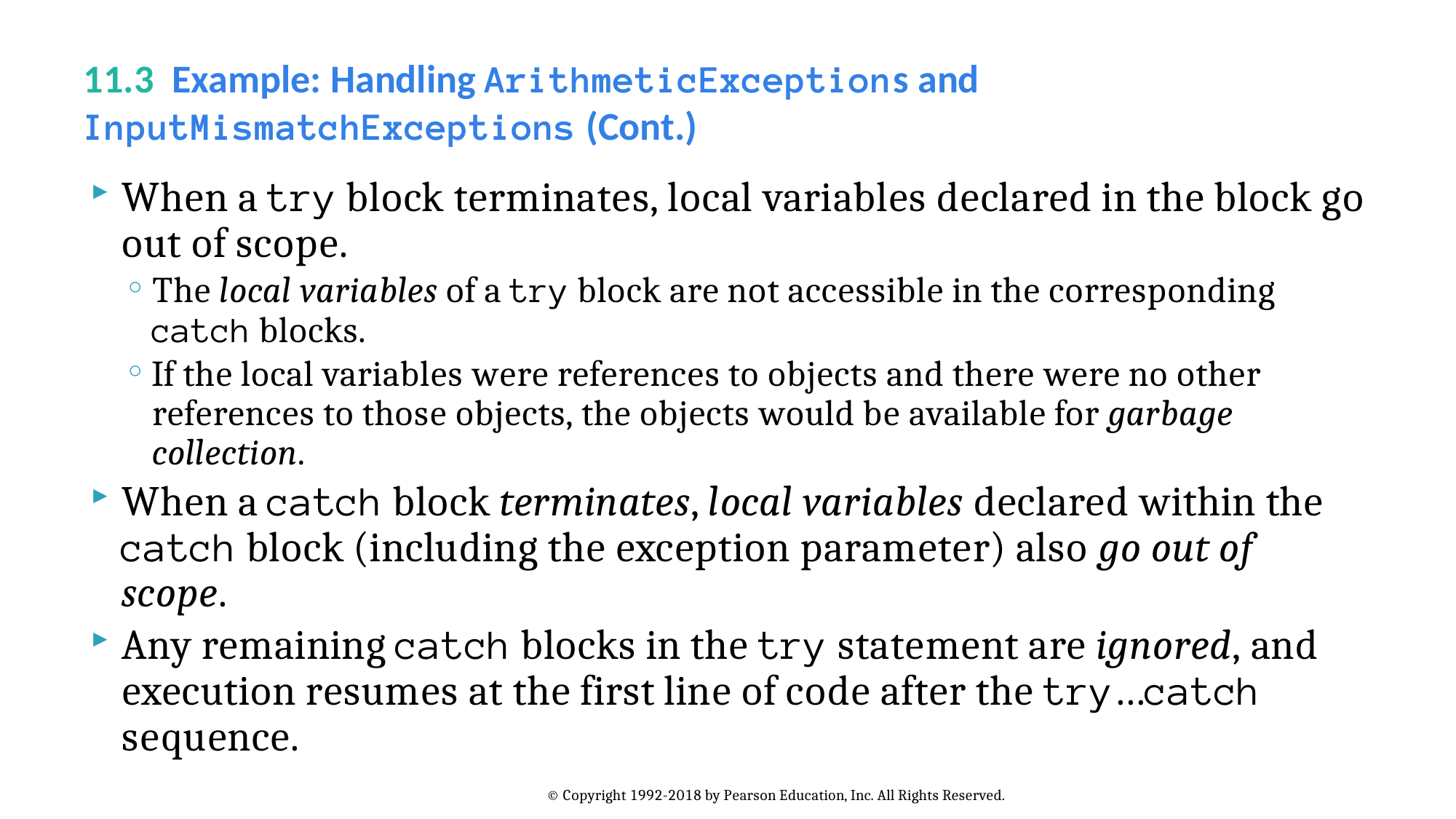

# 11.3  Example: Handling ArithmeticExceptions and InputMismatchExceptions (Cont.)
When a try block terminates, local variables declared in the block go out of scope.
The local variables of a try block are not accessible in the corresponding catch blocks.
If the local variables were references to objects and there were no other references to those objects, the objects would be available for garbage collection.
When a catch block terminates, local variables declared within the catch block (including the exception parameter) also go out of scope.
Any remaining catch blocks in the try statement are ignored, and execution resumes at the first line of code after the try…catch sequence.
© Copyright 1992-2018 by Pearson Education, Inc. All Rights Reserved.